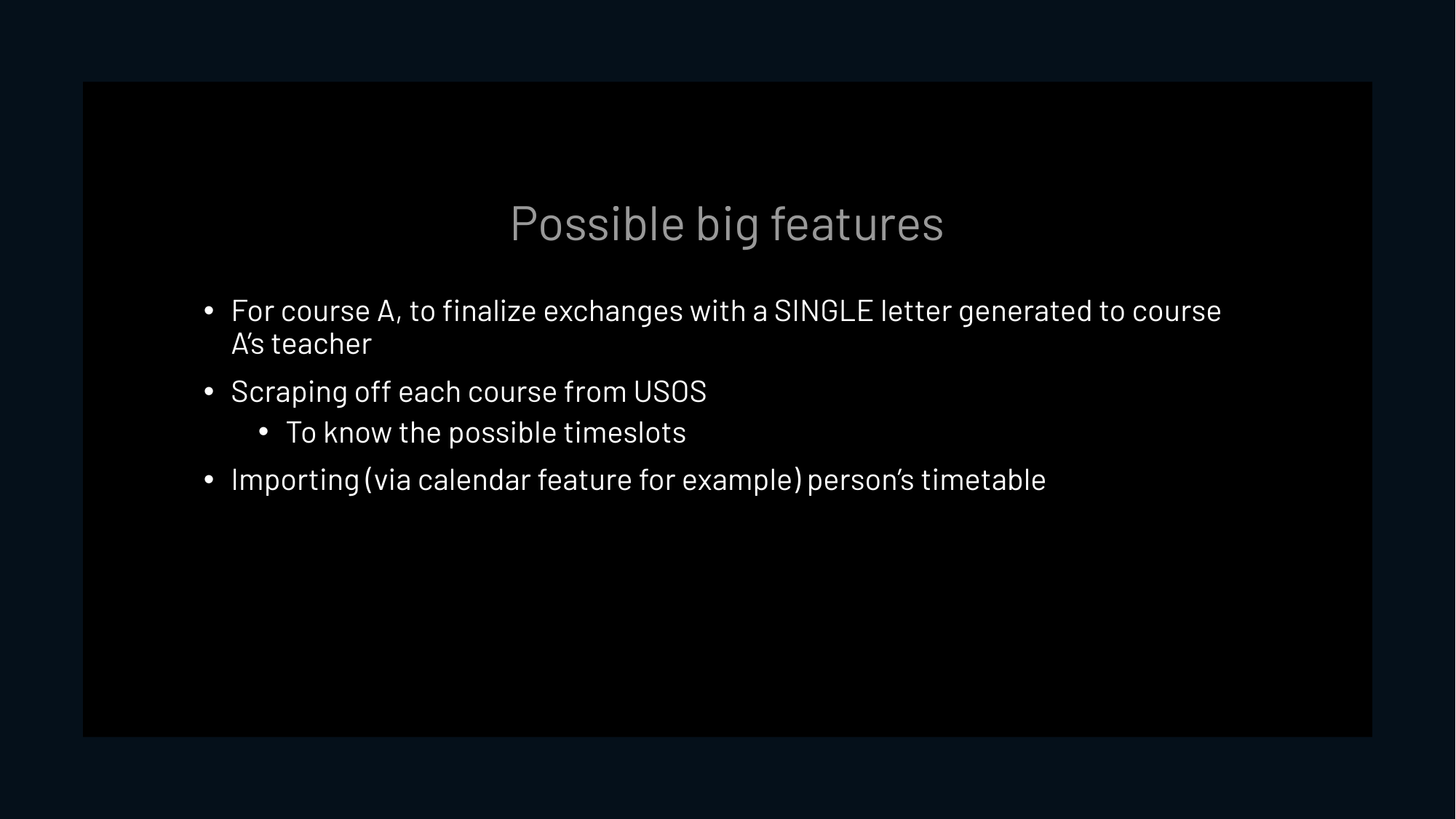

# Possible big features
For course A, to finalize exchanges with a SINGLE letter generated to course A’s teacher
Scraping off each course from USOS
To know the possible timeslots
Importing (via calendar feature for example) person’s timetable